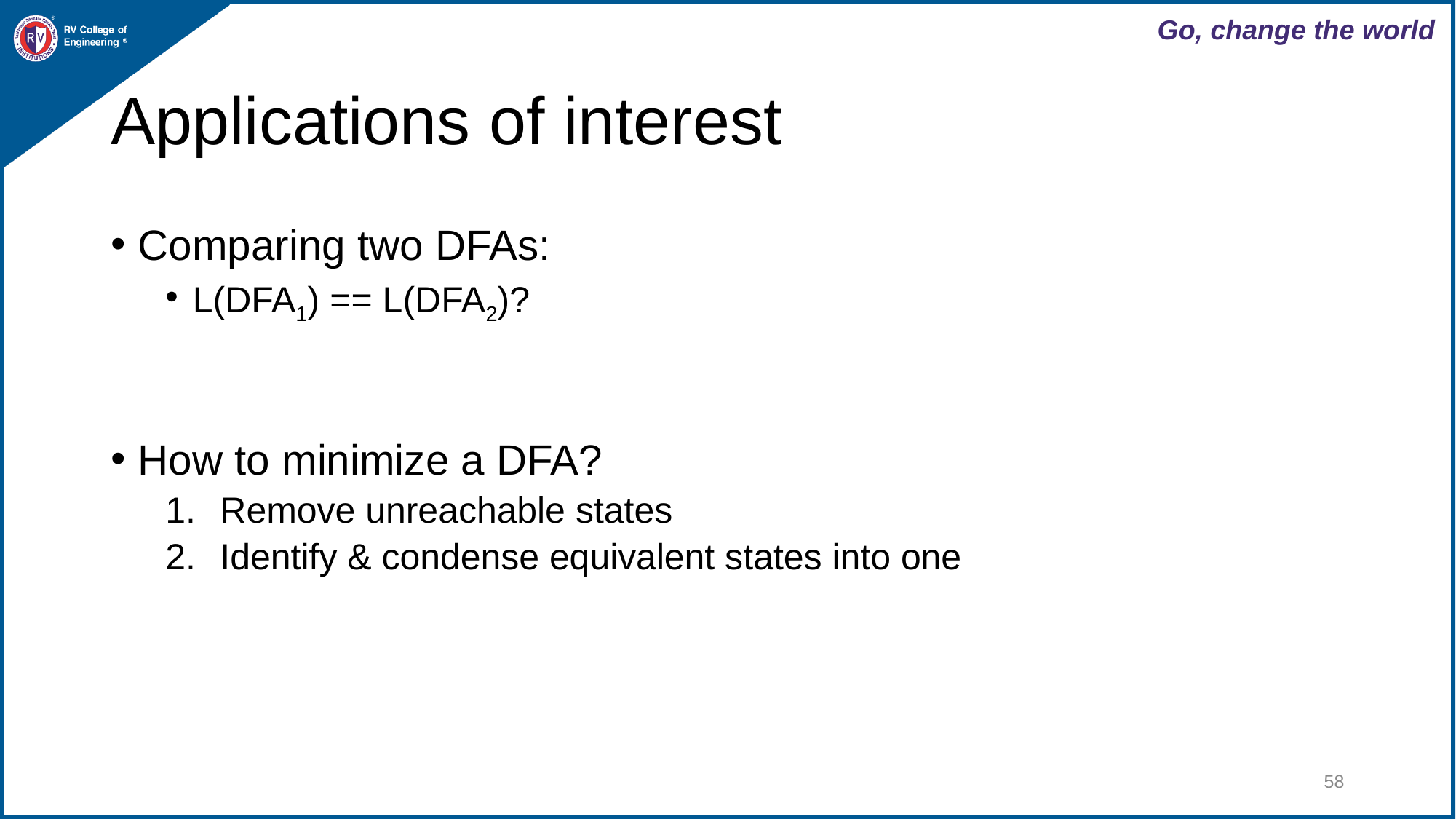

# Applications of interest
Comparing two DFAs:
L(DFA1) == L(DFA2)?

How to minimize a DFA?
Remove unreachable states
Identify & condense equivalent states into one

58